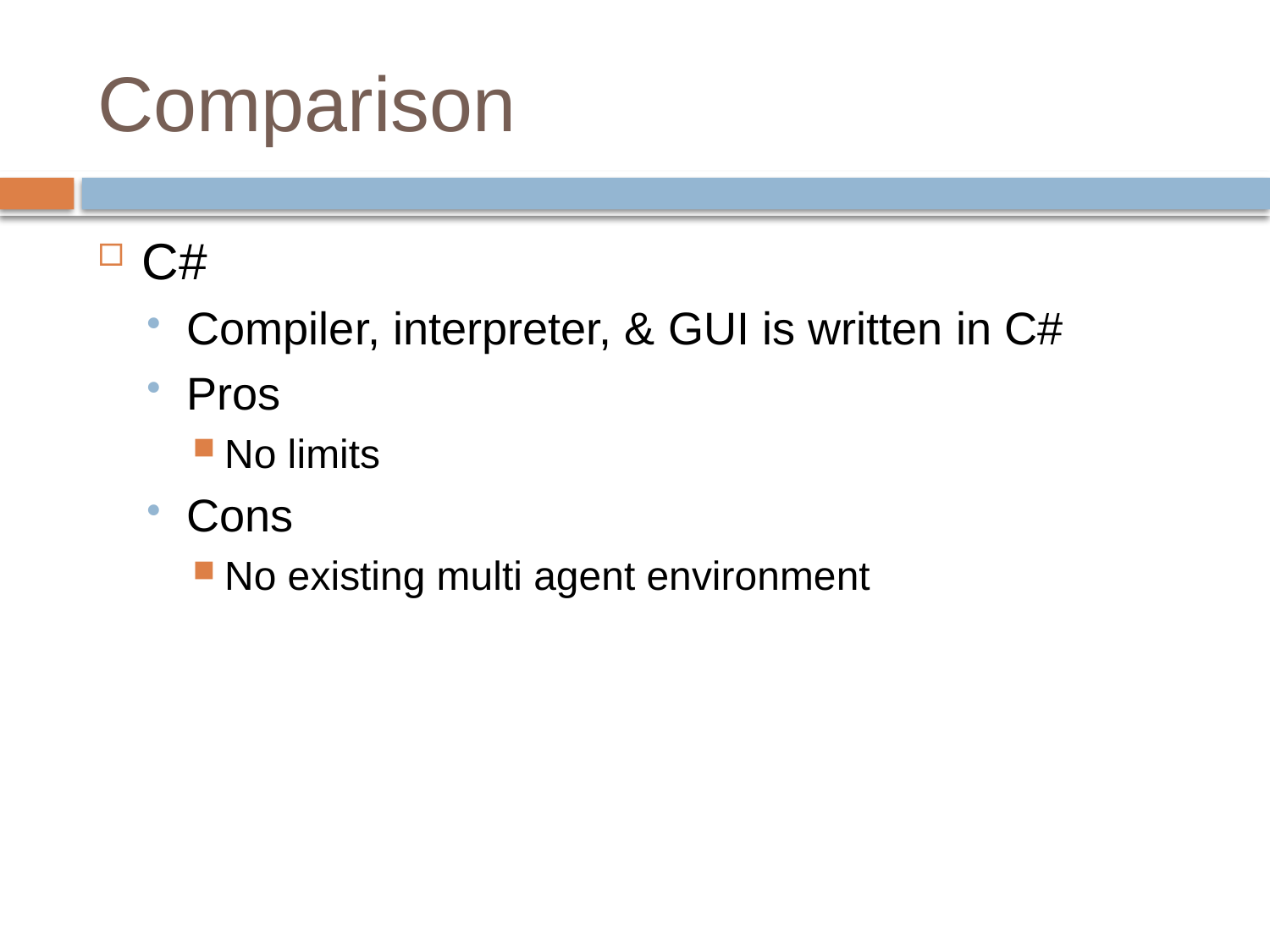

# Comparison
C#
Compiler, interpreter, & GUI is written in C#
Pros
No limits
Cons
No existing multi agent environment